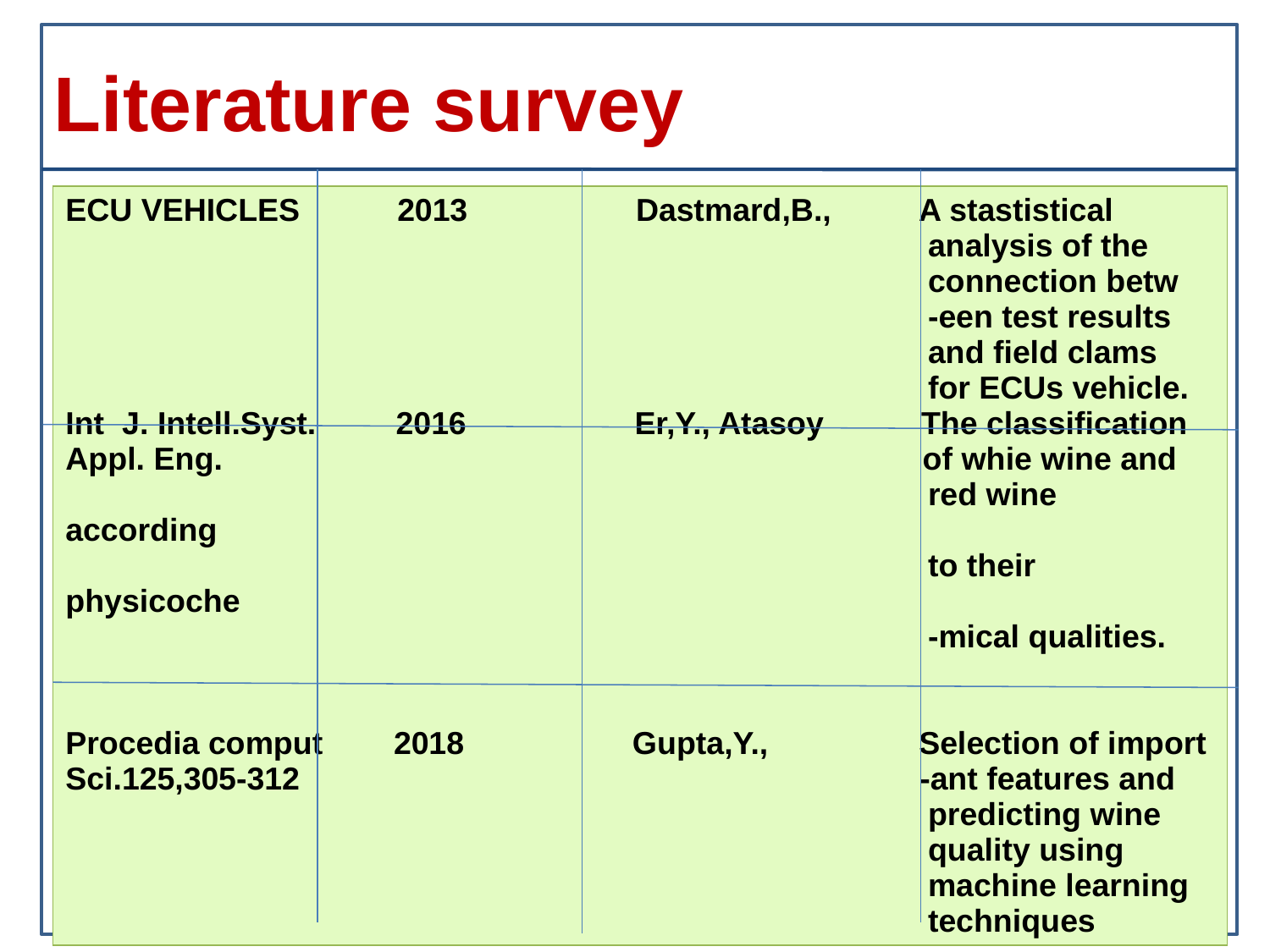

# Literature survey

| ECU VEHICLES 2013 Dastmard,B., A stastistical analysis of the connection betw -een test results and field clams for ECUs vehicle. Int J. Intell.Syst. 2016 Er,Y., Atasoy The classification Appl. Eng. of whie wine and red wine according to their physicoche -mical qualities. Procedia comput 2018 Gupta,Y., Selection of import Sci.125,305-312 -ant features and predicting wine quality using machine learning techniques |
| --- |
9